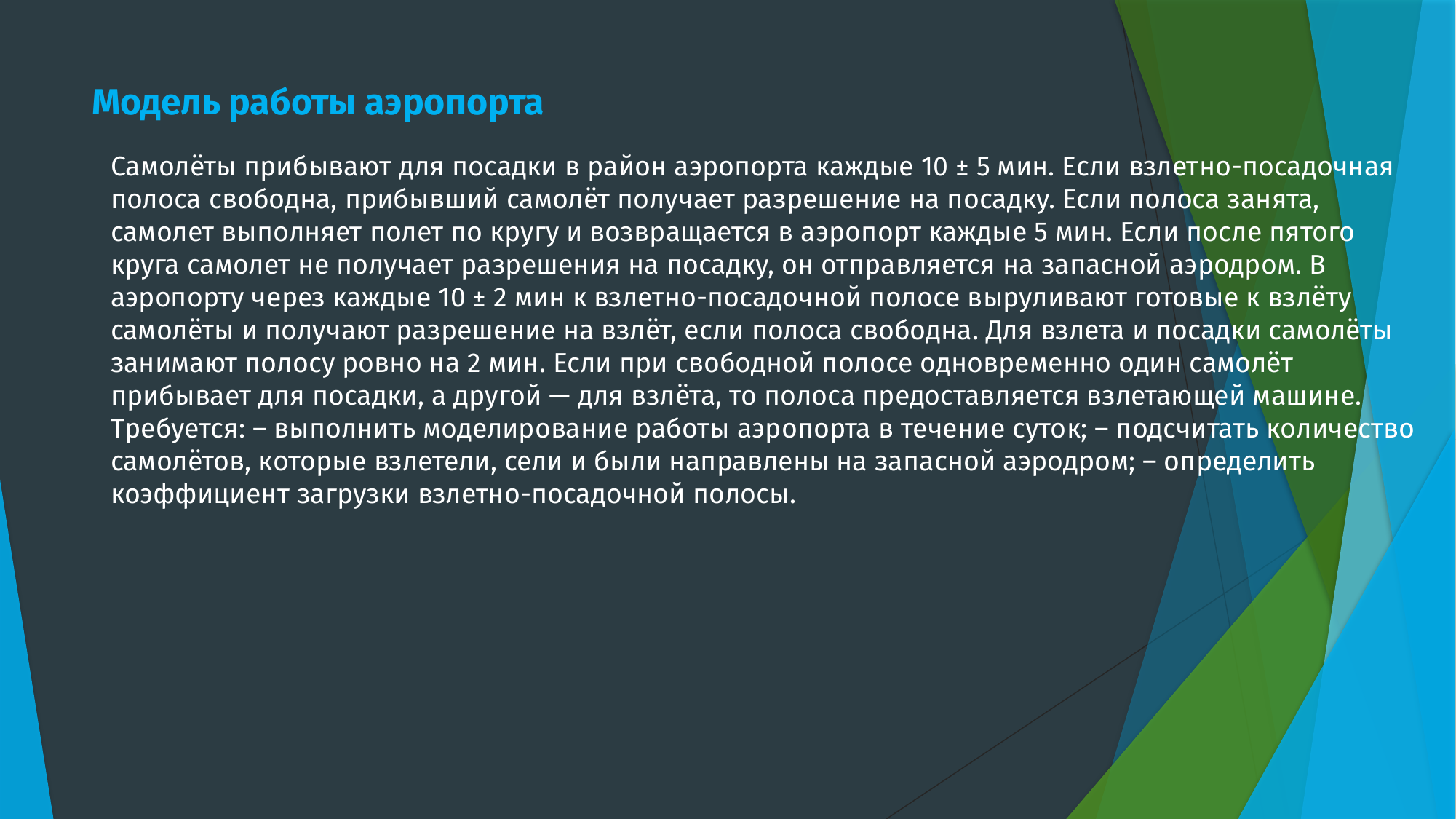

# Модель работы аэропорта
Самолёты прибывают для посадки в район аэропорта каждые 10 ± 5 мин. Если взлетно-посадочная полоса свободна, прибывший самолёт получает разрешение на посадку. Если полоса занята, самолет выполняет полет по кругу и возвращается в аэропорт каждые 5 мин. Если после пятого круга самолет не получает разрешения на посадку, он отправляется на запасной аэродром. В аэропорту через каждые 10 ± 2 мин к взлетно-посадочной полосе выруливают готовые к взлёту самолёты и получают разрешение на взлёт, если полоса свободна. Для взлета и посадки самолёты занимают полосу ровно на 2 мин. Если при свободной полосе одновременно один самолёт прибывает для посадки, а другой — для взлёта, то полоса предоставляется взлетающей машине. Требуется: – выполнить моделирование работы аэропорта в течение суток; – подсчитать количество самолётов, которые взлетели, сели и были направлены на запасной аэродром; – определить коэффициент загрузки взлетно-посадочной полосы.